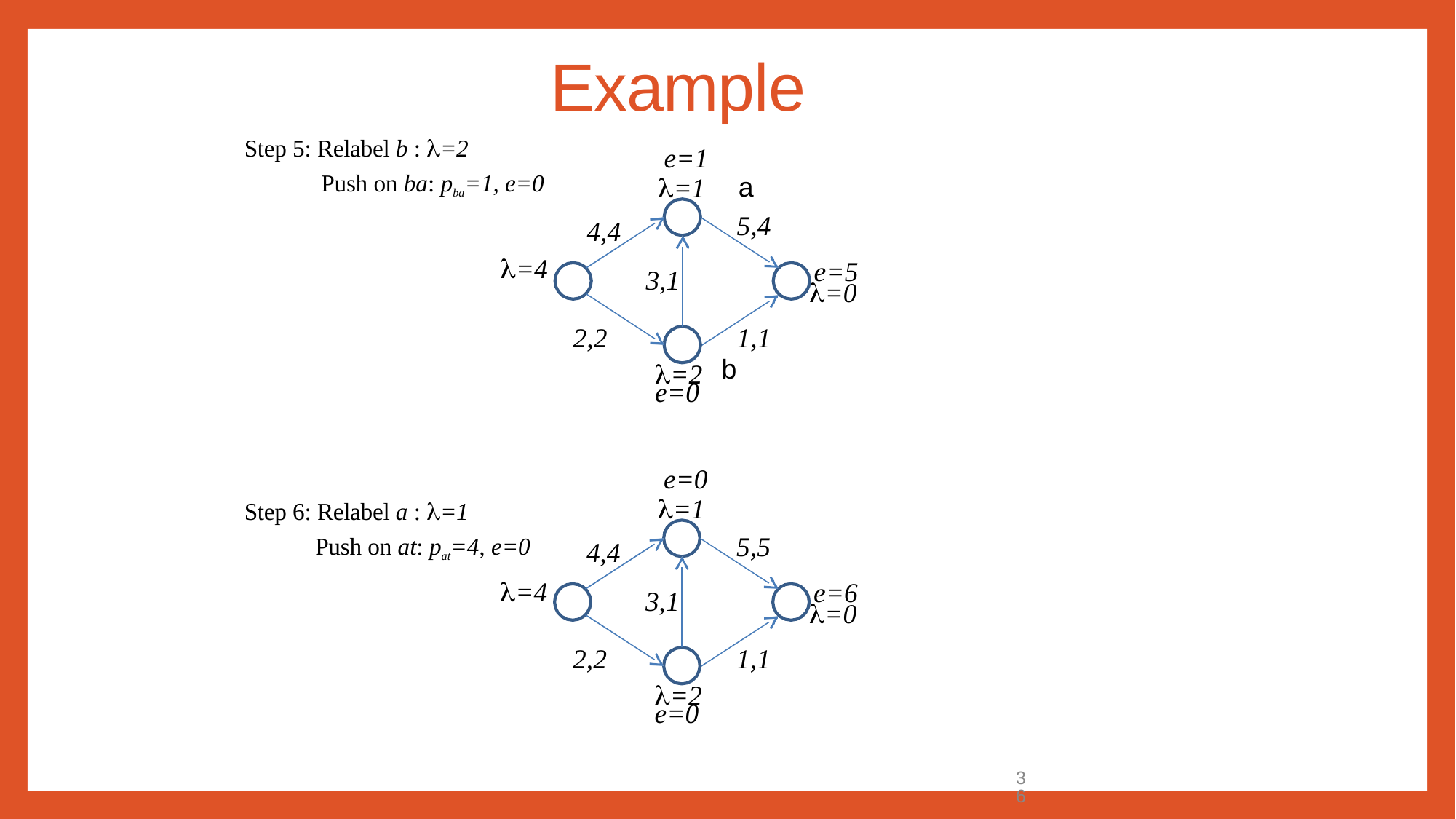

# Example
Step 5: Relabel b : λ=2
Push on ba: pba=1, e=0
e=1
λ=1
a

5,4
4,4

λ=4
e=5

3,1

λ=0

2,2
1,1

b
λ=2
e=0
e=0
λ=1
Step 6: Relabel a : λ=1
Push on at: pat=4, e=0
λ=4

5,5
4,4

e=6

3,1

λ=0

2,2
1,1

λ=2
e=0
36